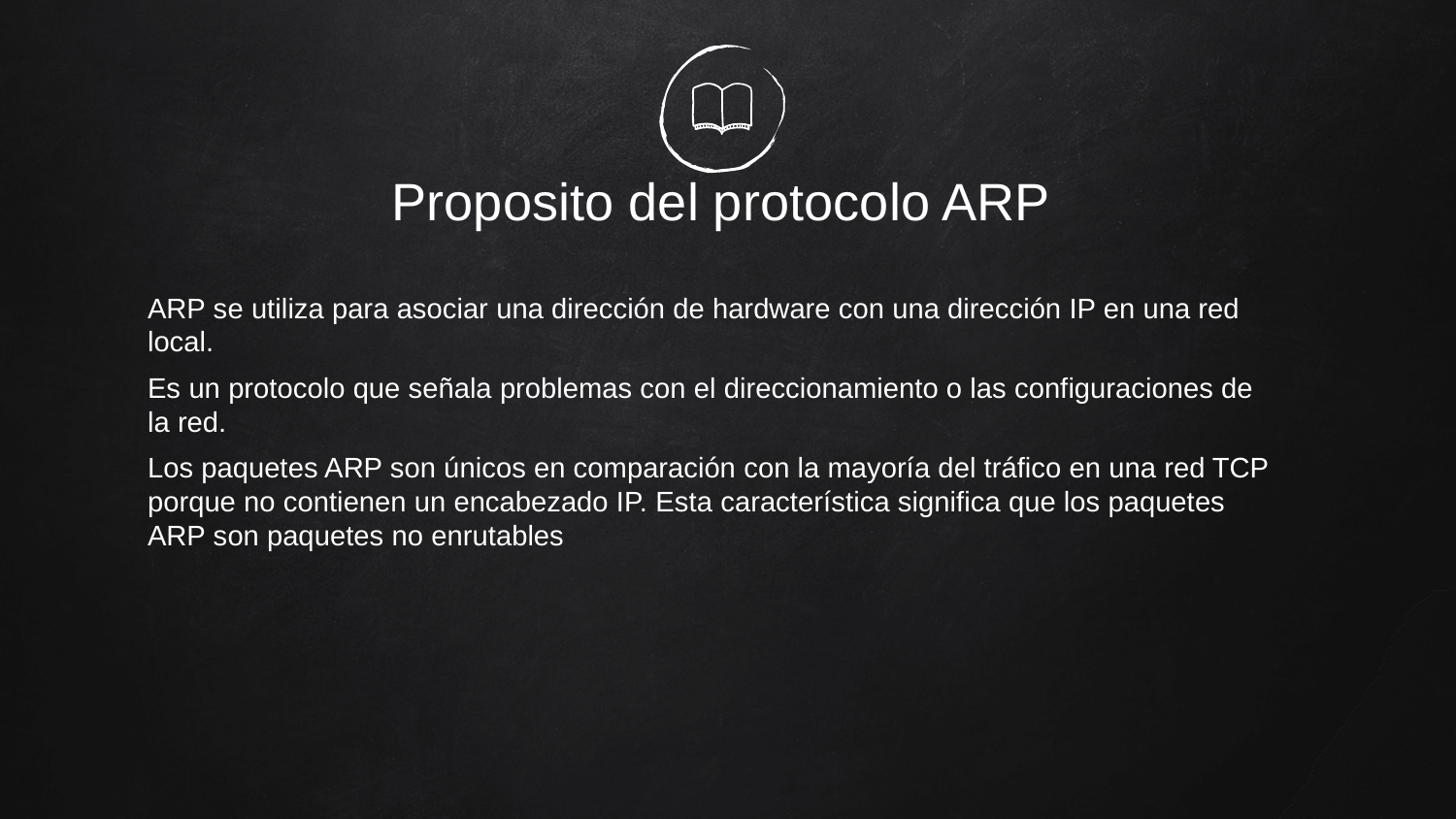

# Proposito del protocolo ARP
ARP se utiliza para asociar una dirección de hardware con una dirección IP en una red local.
Es un protocolo que señala problemas con el direccionamiento o las configuraciones de la red.
Los paquetes ARP son únicos en comparación con la mayoría del tráfico en una red TCP porque no contienen un encabezado IP. Esta característica significa que los paquetes ARP son paquetes no enrutables